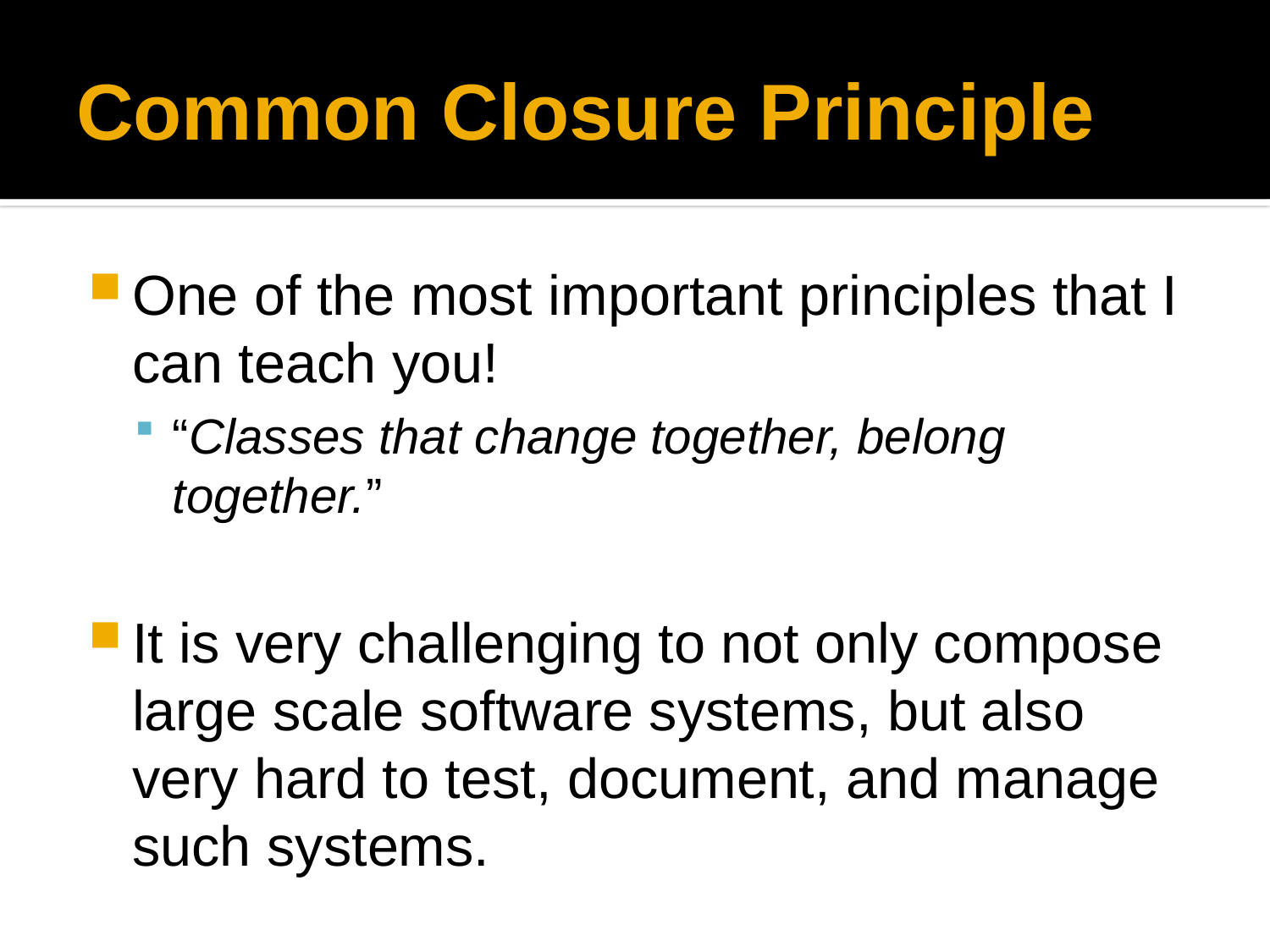

# Common Closure Principle
One of the most important principles that I can teach you!
“Classes that change together, belong together.”

It is very challenging to not only compose large scale software systems, but also very hard to test, document, and manage such systems.